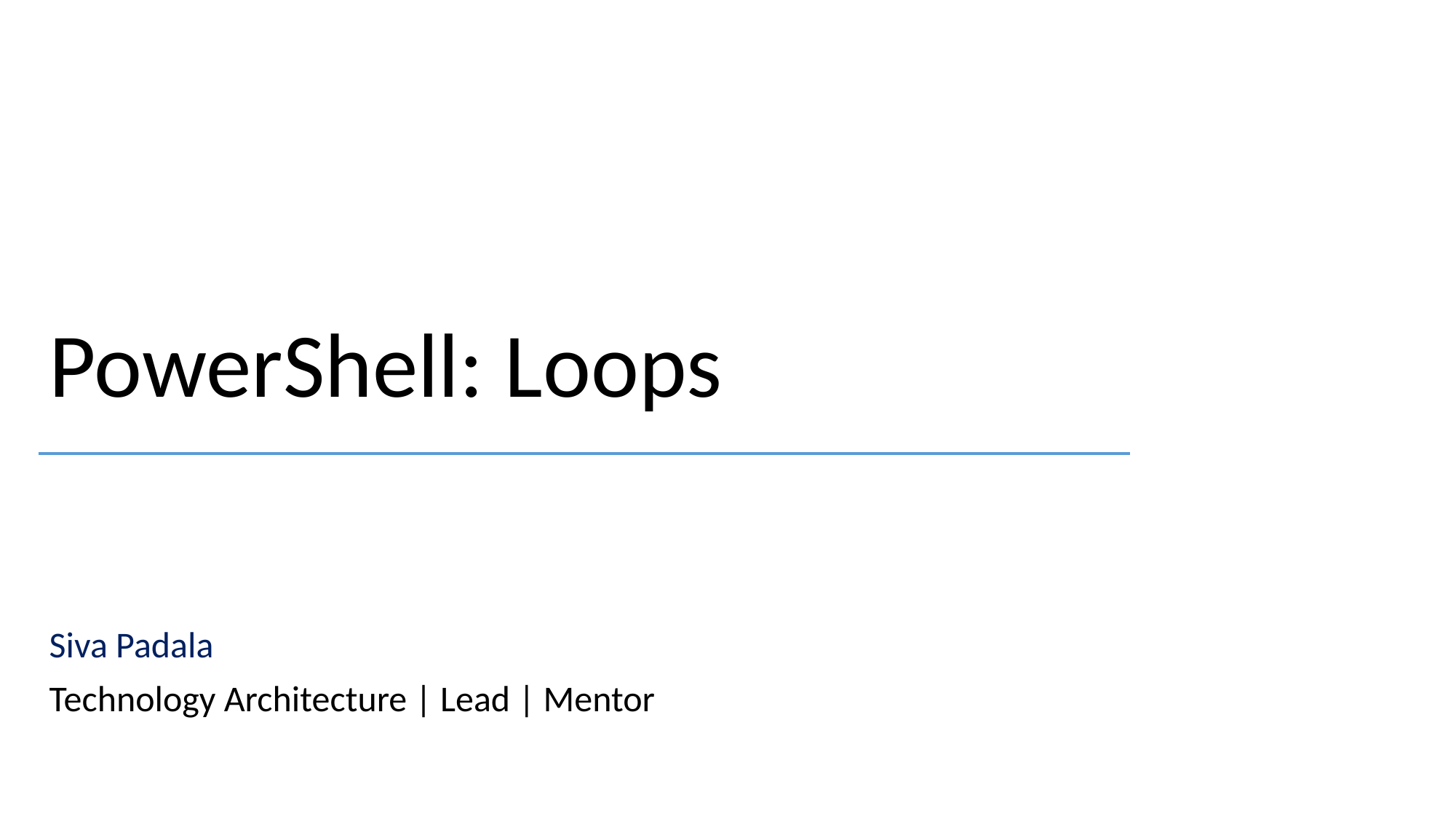

# PowerShell: Loops
Siva Padala
Technology Architecture | Lead | Mentor